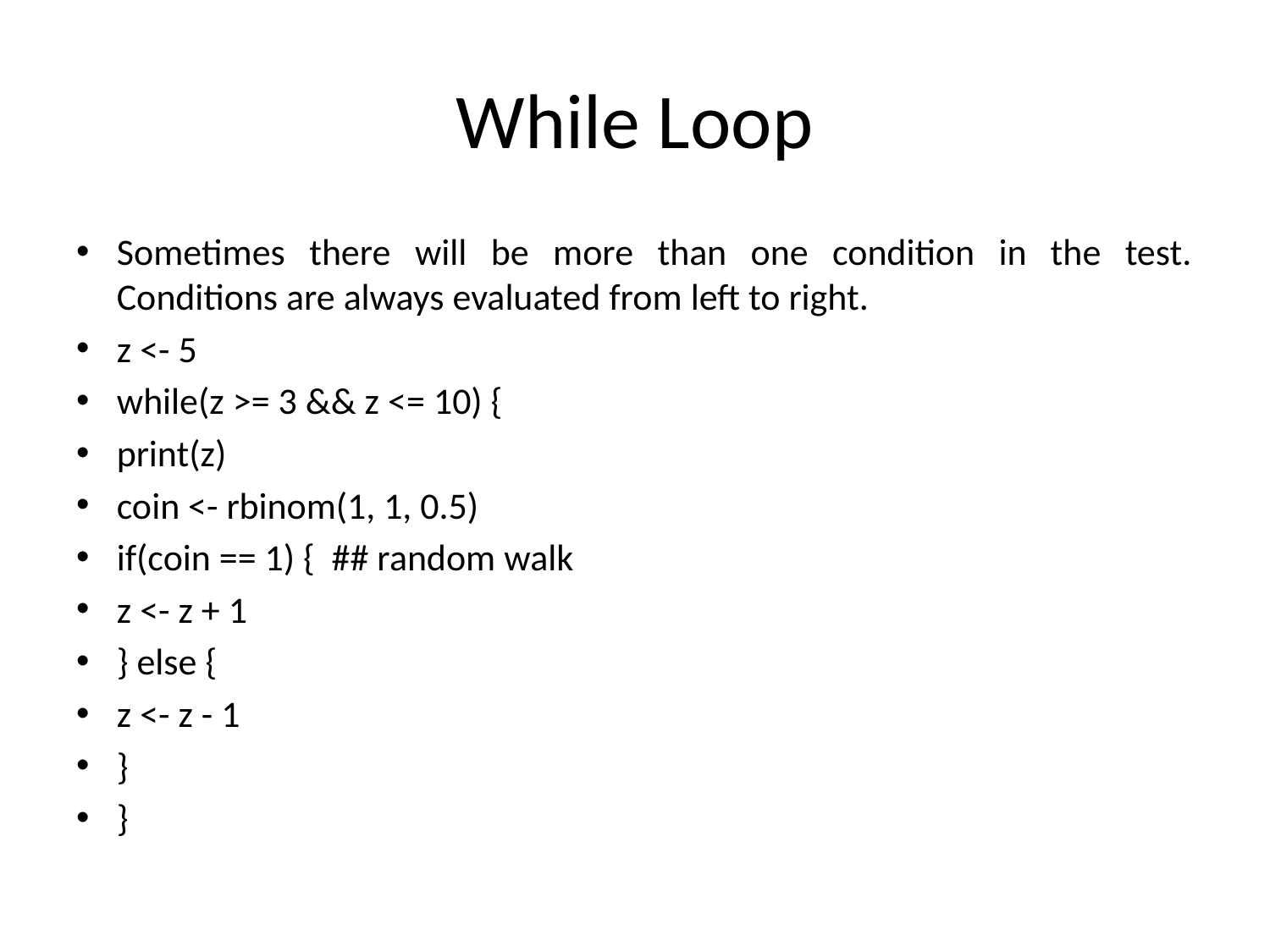

# While Loop
Sometimes there will be more than one condition in the test. Conditions are always evaluated from left to right.
z <- 5
while(z >= 3 && z <= 10) {
print(z)
coin <- rbinom(1, 1, 0.5)
if(coin == 1) {  ## random walk
z <- z + 1
} else {
z <- z - 1
}
}